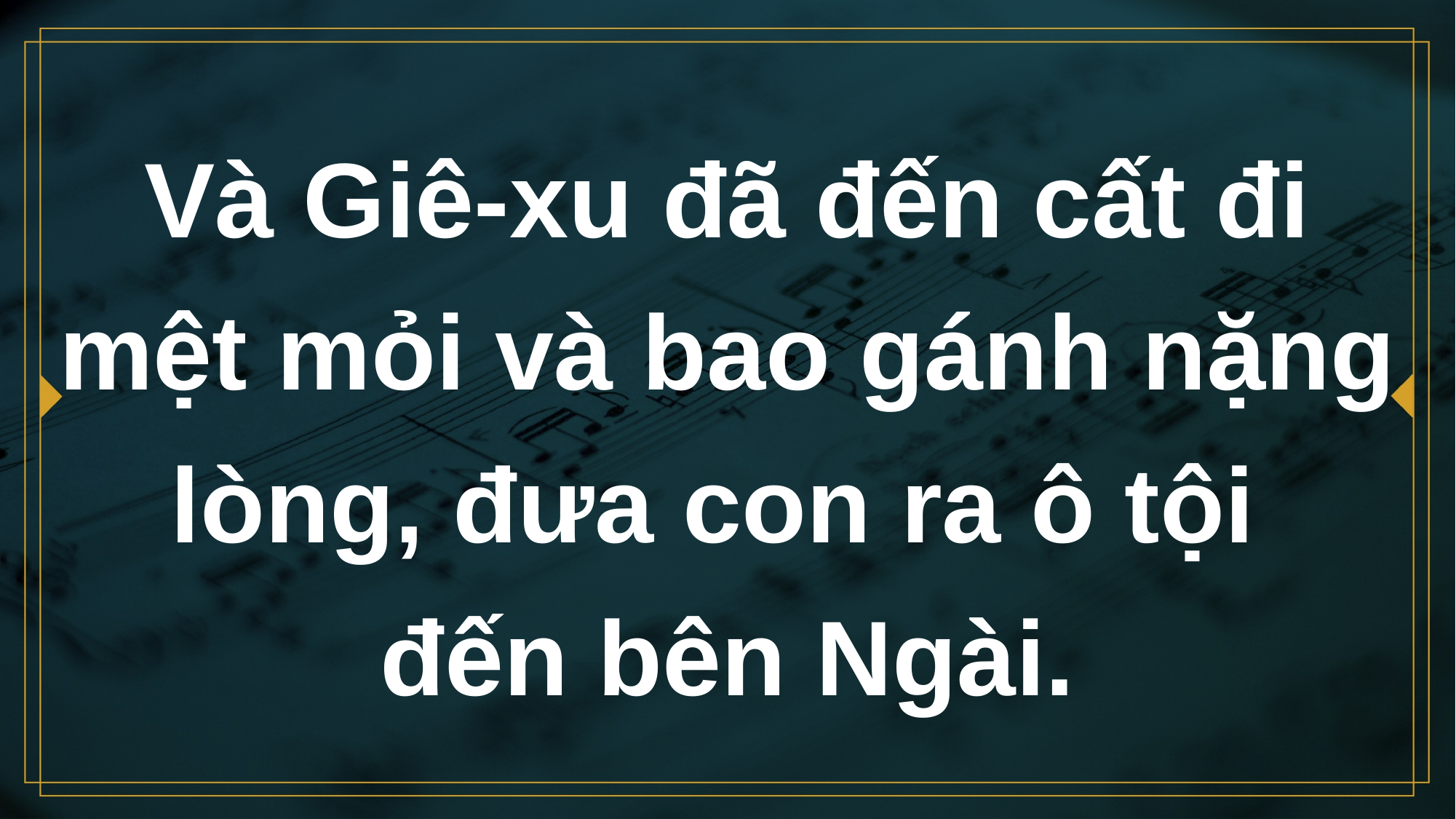

# Và Giê-xu đã đến cất đi mệt mỏi và bao gánh nặng lòng, đưa con ra ô tội đến bên Ngài.